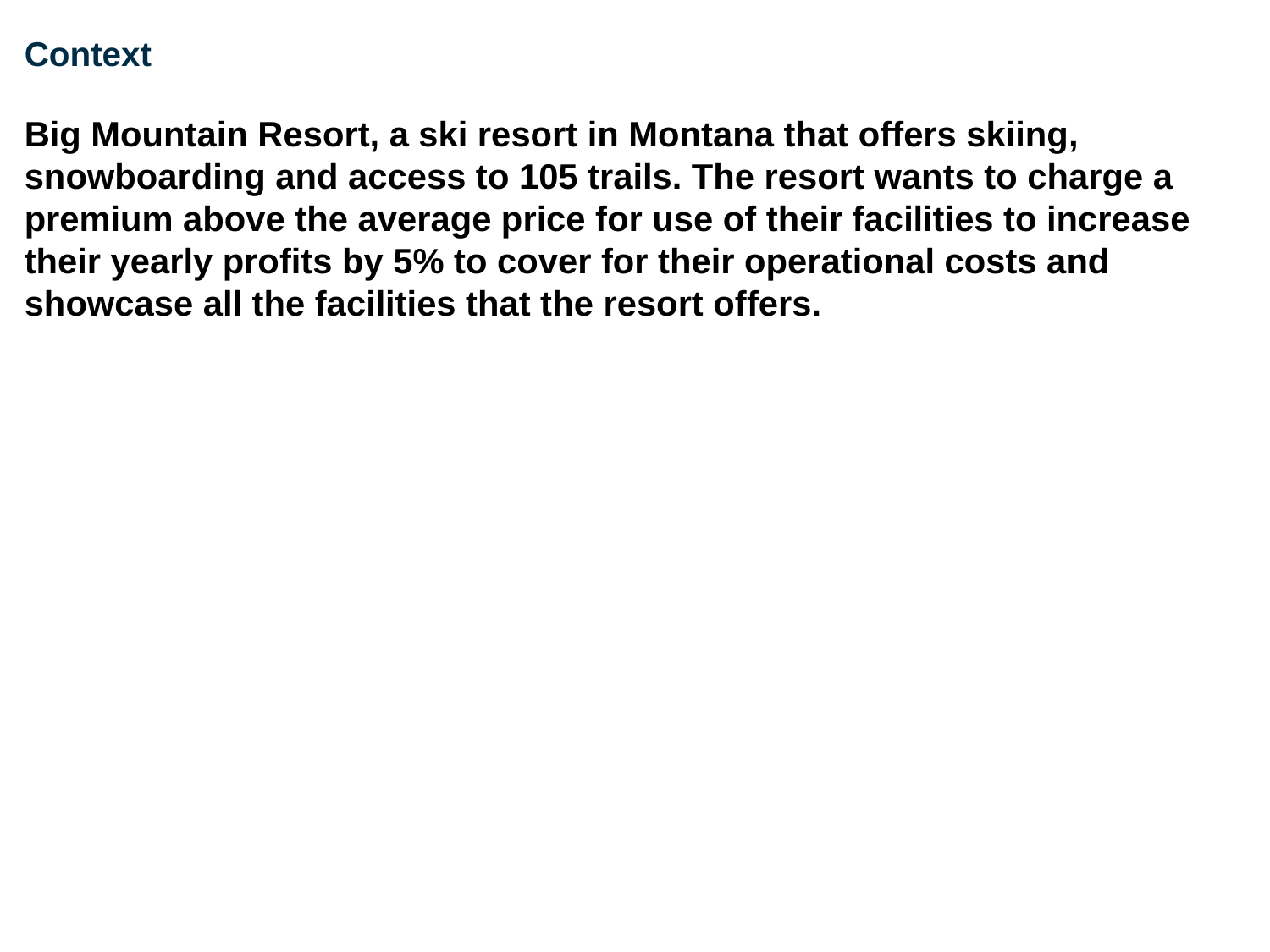

# Context Big Mountain Resort, a ski resort in Montana that offers skiing, snowboarding and access to 105 trails. The resort wants to charge a premium above the average price for use of their facilities to increase their yearly profits by 5% to cover for their operational costs and showcase all the facilities that the resort offers.